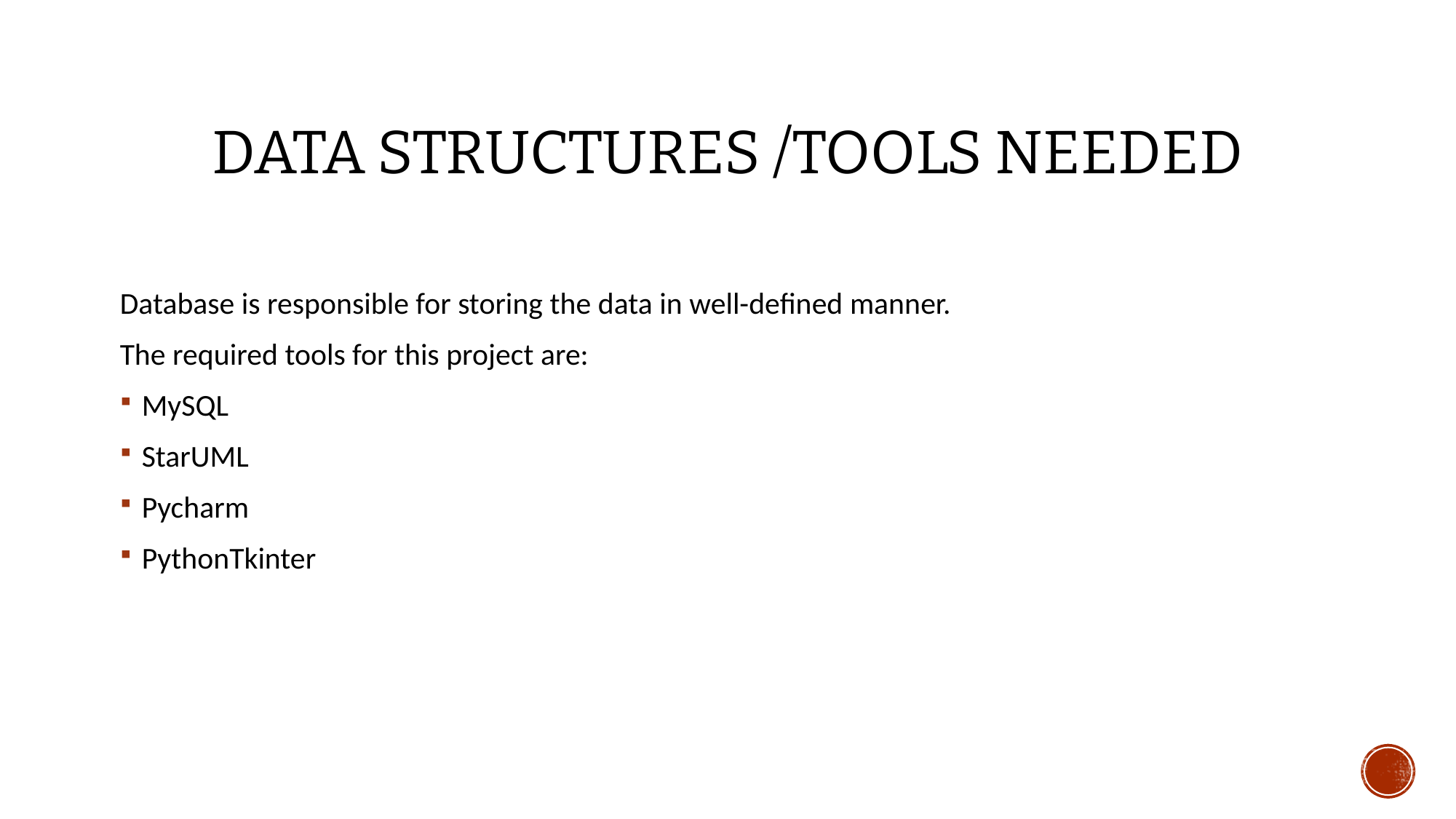

# Data structures /TOOLS needed
Database is responsible for storing the data in well-defined manner.
The required tools for this project are:
MySQL
StarUML
Pycharm
PythonTkinter